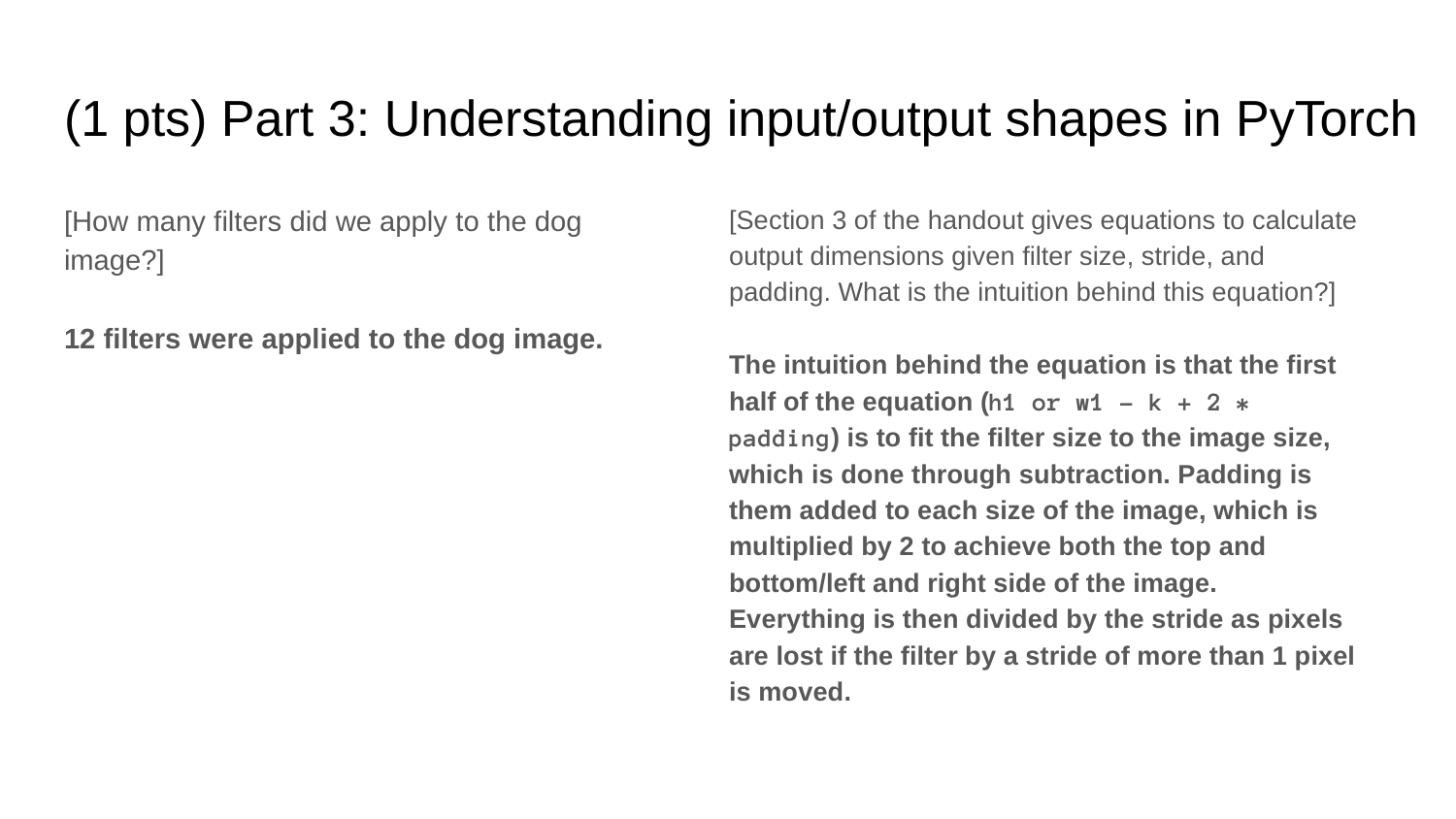

# (1 pts) Part 3: Understanding input/output shapes in PyTorch
[How many filters did we apply to the dog image?]

12 filters were applied to the dog image.
[Section 3 of the handout gives equations to calculate output dimensions given filter size, stride, and padding. What is the intuition behind this equation?]

The intuition behind the equation is that the first half of the equation (h1 or w1 – k + 2 * padding) is to fit the filter size to the image size, which is done through subtraction. Padding is them added to each size of the image, which is multiplied by 2 to achieve both the top and bottom/left and right side of the image. Everything is then divided by the stride as pixels are lost if the filter by a stride of more than 1 pixel is moved.